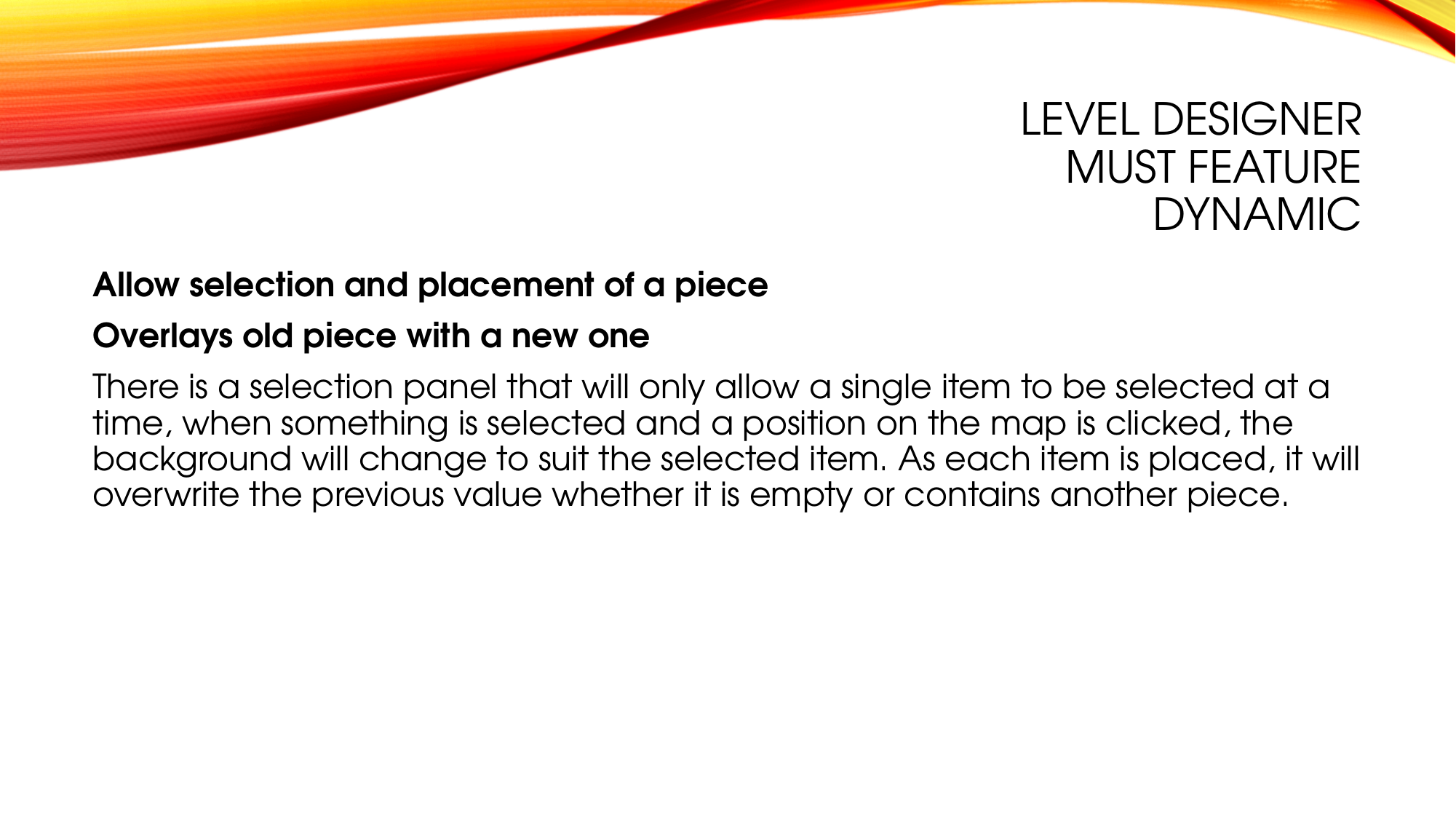

# Level Designer Must feature Dynamic
Allow selection and placement of a piece
Overlays old piece with a new one
There is a selection panel that will only allow a single item to be selected at a time, when something is selected and a position on the map is clicked, the background will change to suit the selected item. As each item is placed, it will overwrite the previous value whether it is empty or contains another piece.